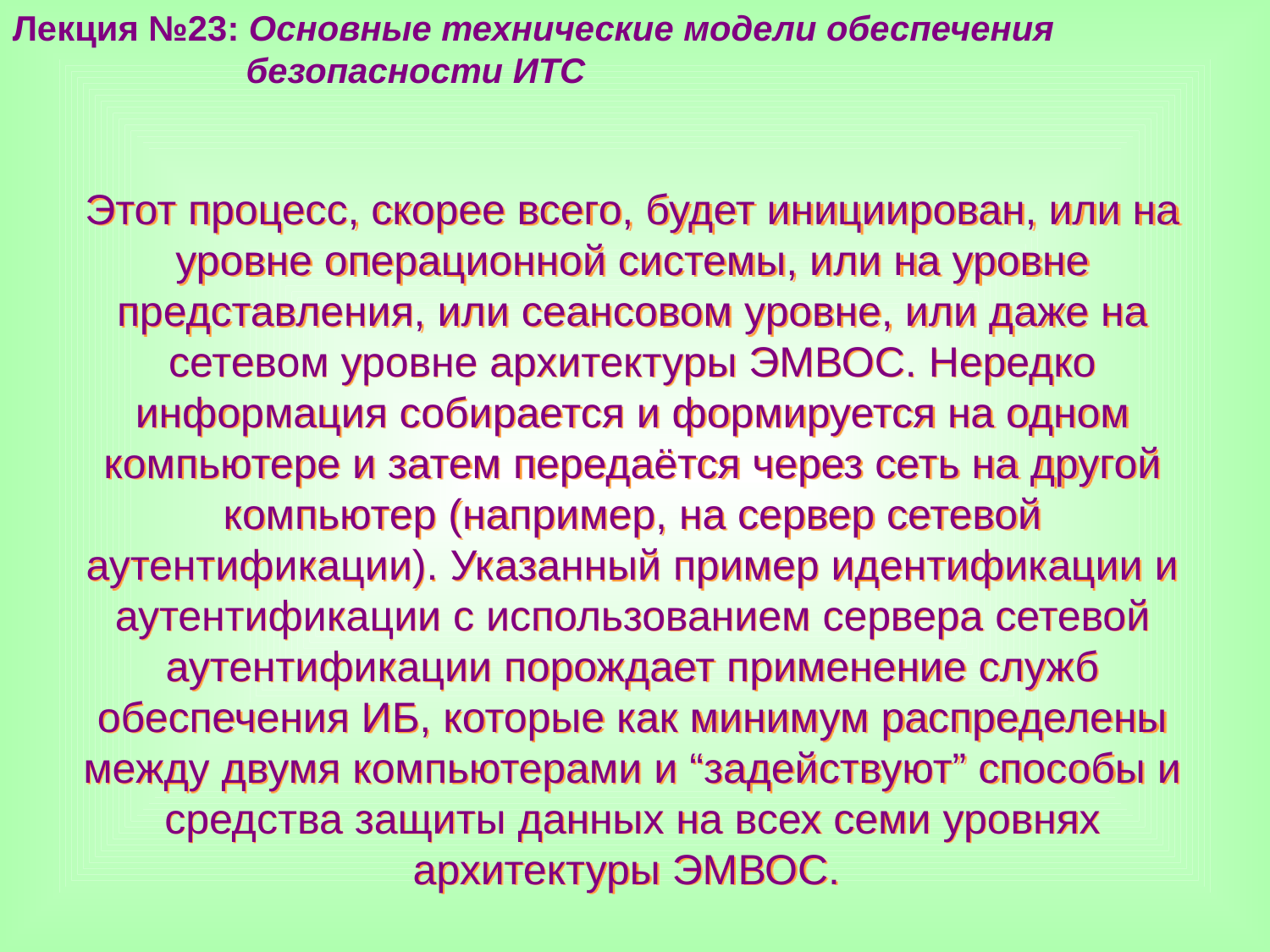

Лекция №23: Основные технические модели обеспечения
                        безопасности ИТС
Этот процесс, скорее всего, будет инициирован, или на уровне операционной системы, или на уровне представления, или сеансовом уровне, или даже на сетевом уровне архитектуры ЭМВОС. Нередко информация собирается и формируется на одном компьютере и затем передаётся через сеть на другой компьютер (например, на сервер сетевой аутентификации). Указанный пример идентификации и аутентификации с использованием сервера сетевой аутентификации порождает применение служб обеспечения ИБ, которые как минимум распределены между двумя компьютерами и “задействуют” способы и средства защиты данных на всех семи уровнях архитектуры ЭМВОС.